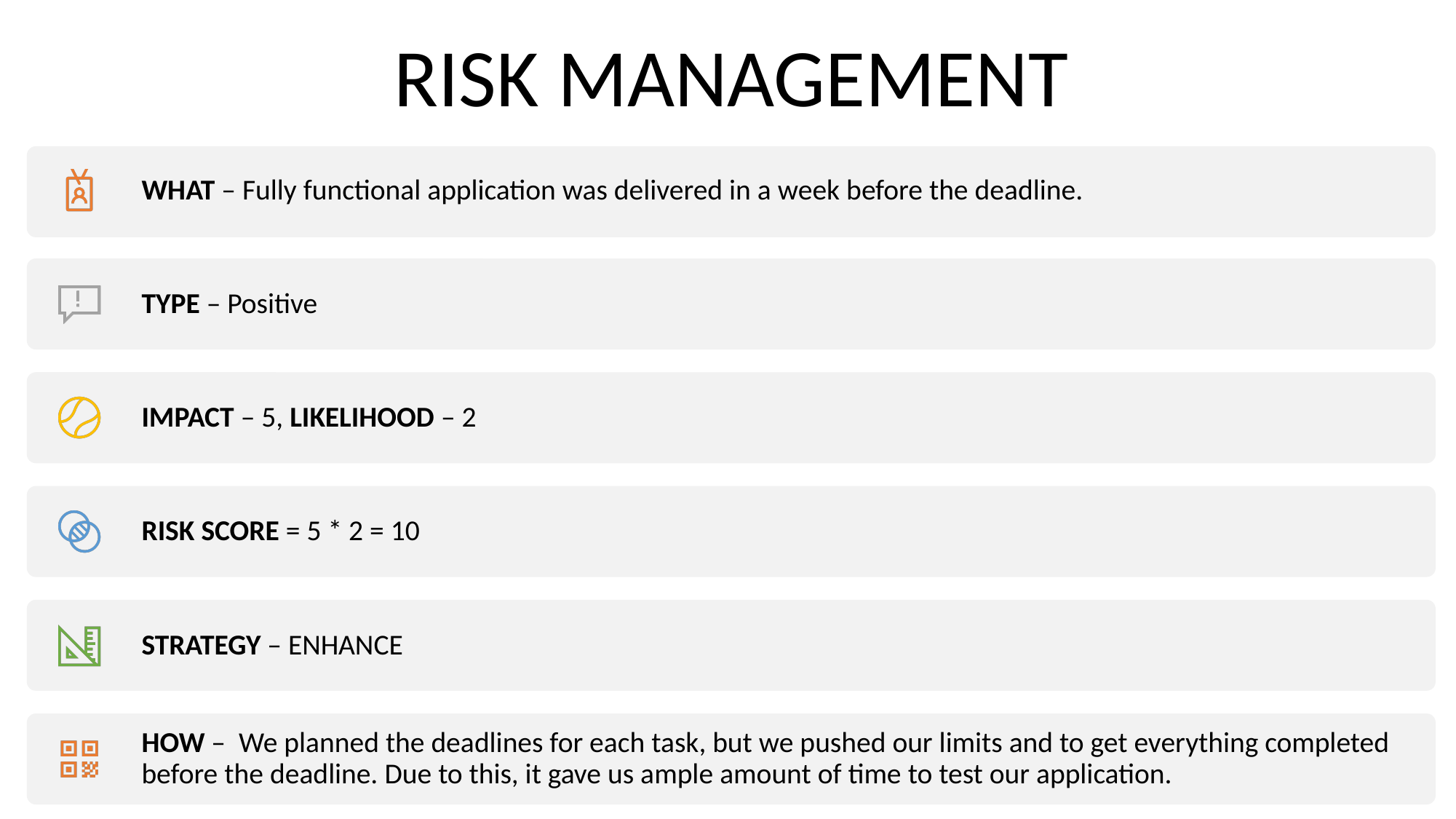

RISK MANAGEMENT
WHAT – Fully functional application was delivered in a week before the deadline.
TYPE – Positive
IMPACT – 5, LIKELIHOOD – 2
RISK SCORE = 5 * 2 = 10
STRATEGY – ENHANCE
HOW –  We planned the deadlines for each task, but we pushed our limits and to get everything completed before the deadline. Due to this, it gave us ample amount of time to test our application.